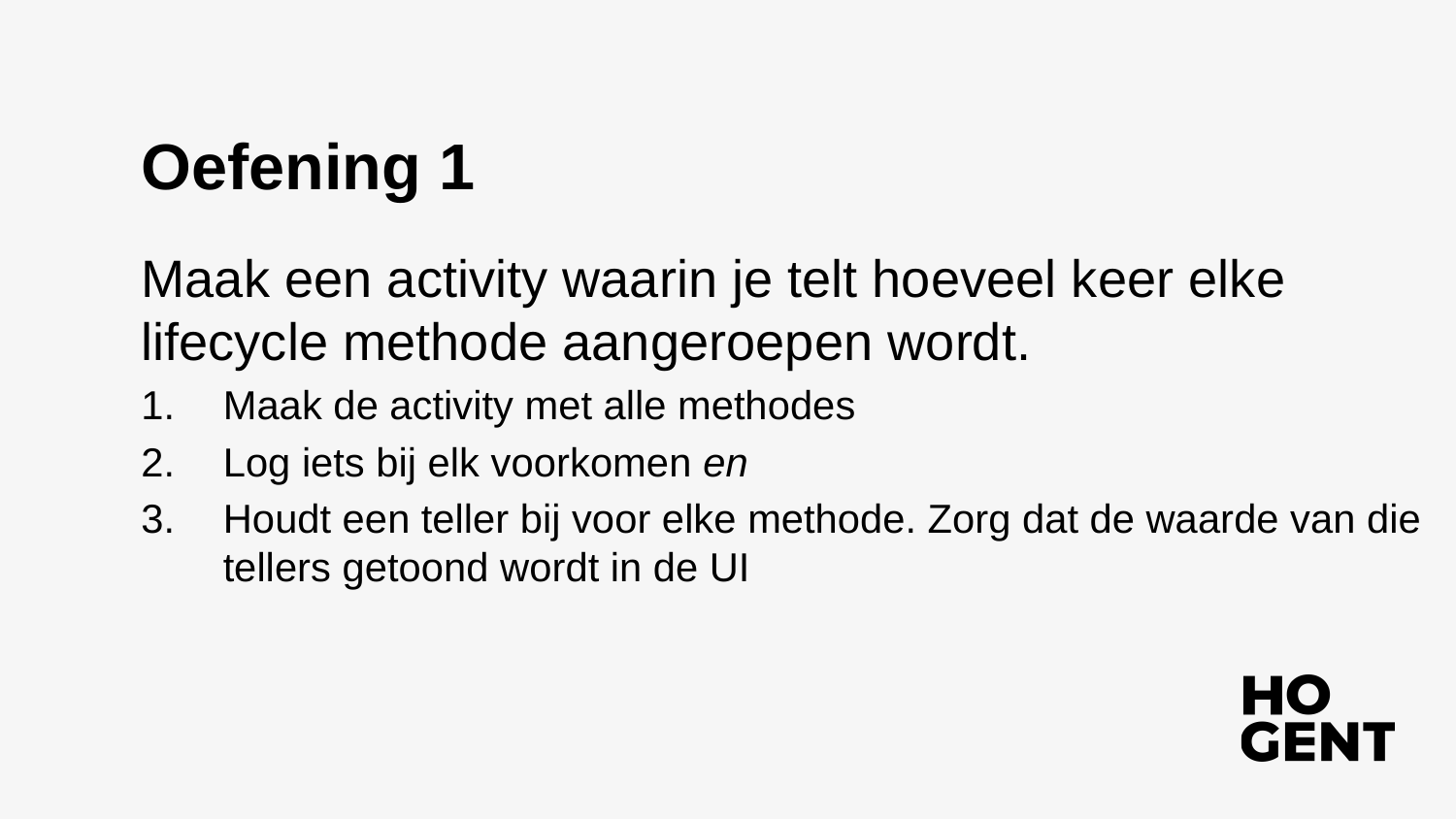

# Oefening 1
Maak een activity waarin je telt hoeveel keer elke lifecycle methode aangeroepen wordt.
Maak de activity met alle methodes
Log iets bij elk voorkomen en
Houdt een teller bij voor elke methode. Zorg dat de waarde van die tellers getoond wordt in de UI